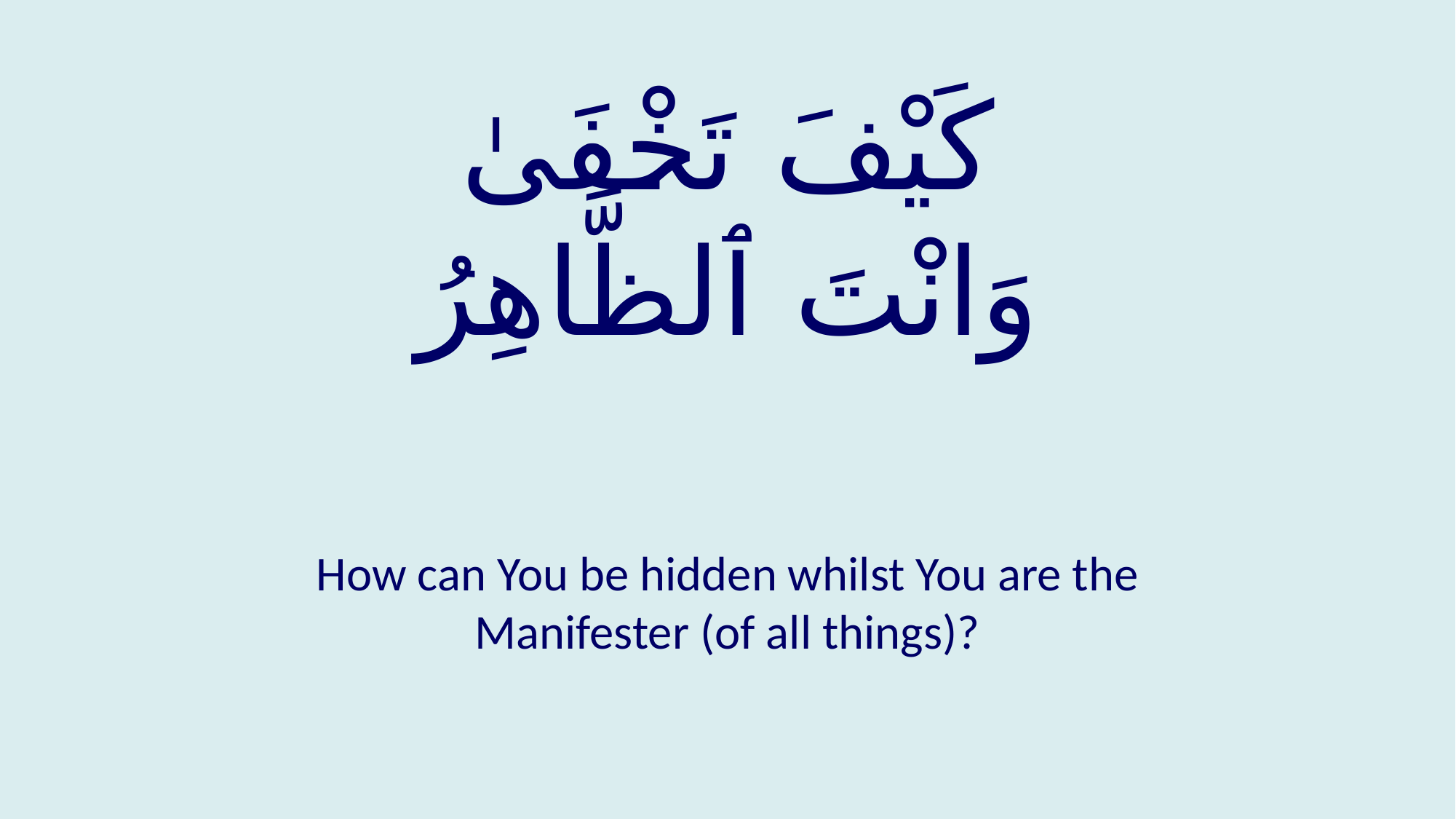

# كَيْفَ تَخْفَىٰ وَانْتَ ٱلظَّاهِرُ
How can You be hidden whilst You are the Manifester (of all things)?